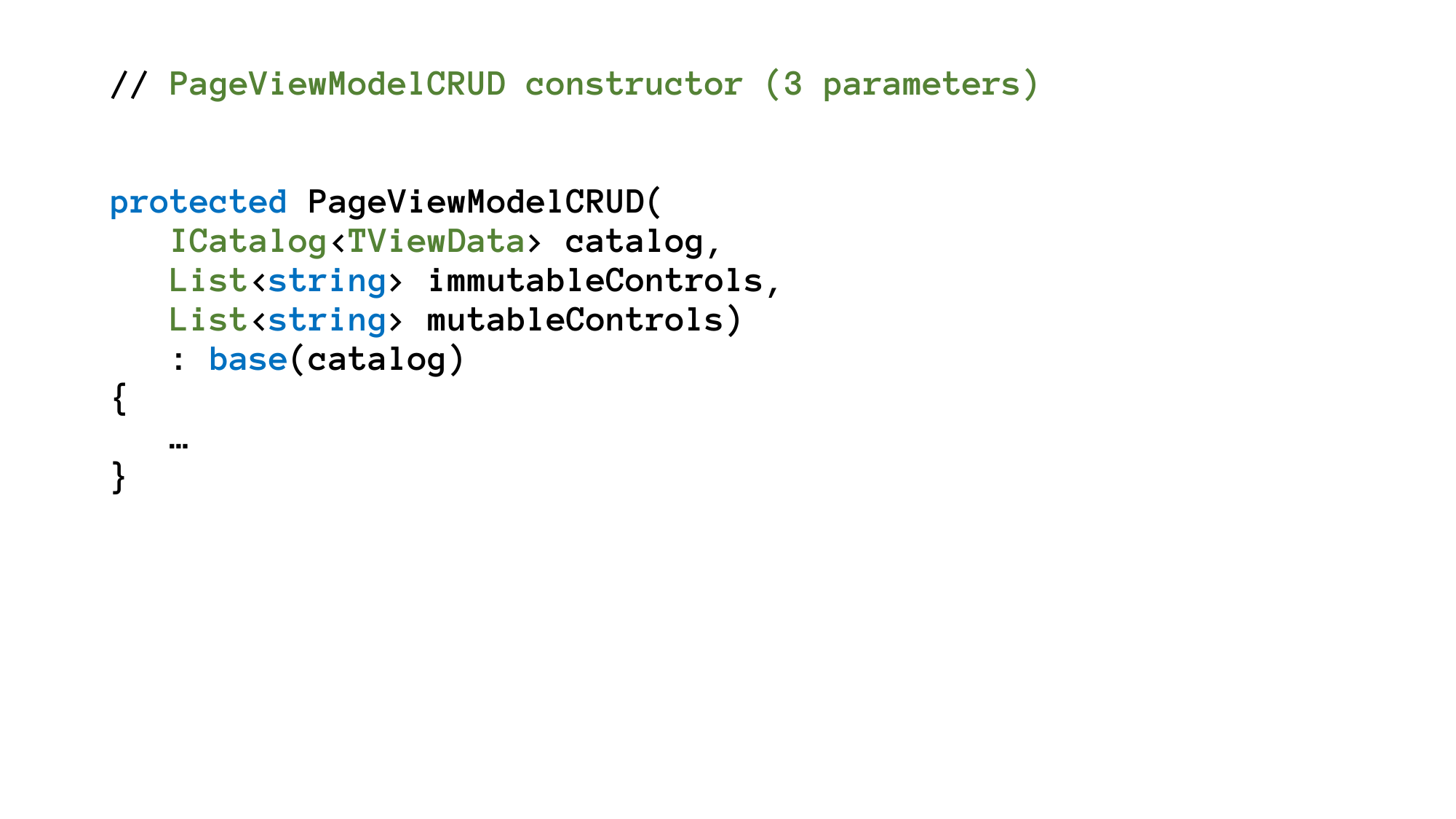

// PageViewModelCRUD constructor (3 parameters)

protected PageViewModelCRUD(
   ICatalog<TViewData> catalog,
   List<string> immutableControls,
   List<string> mutableControls)
   : base(catalog)
{
   …
}